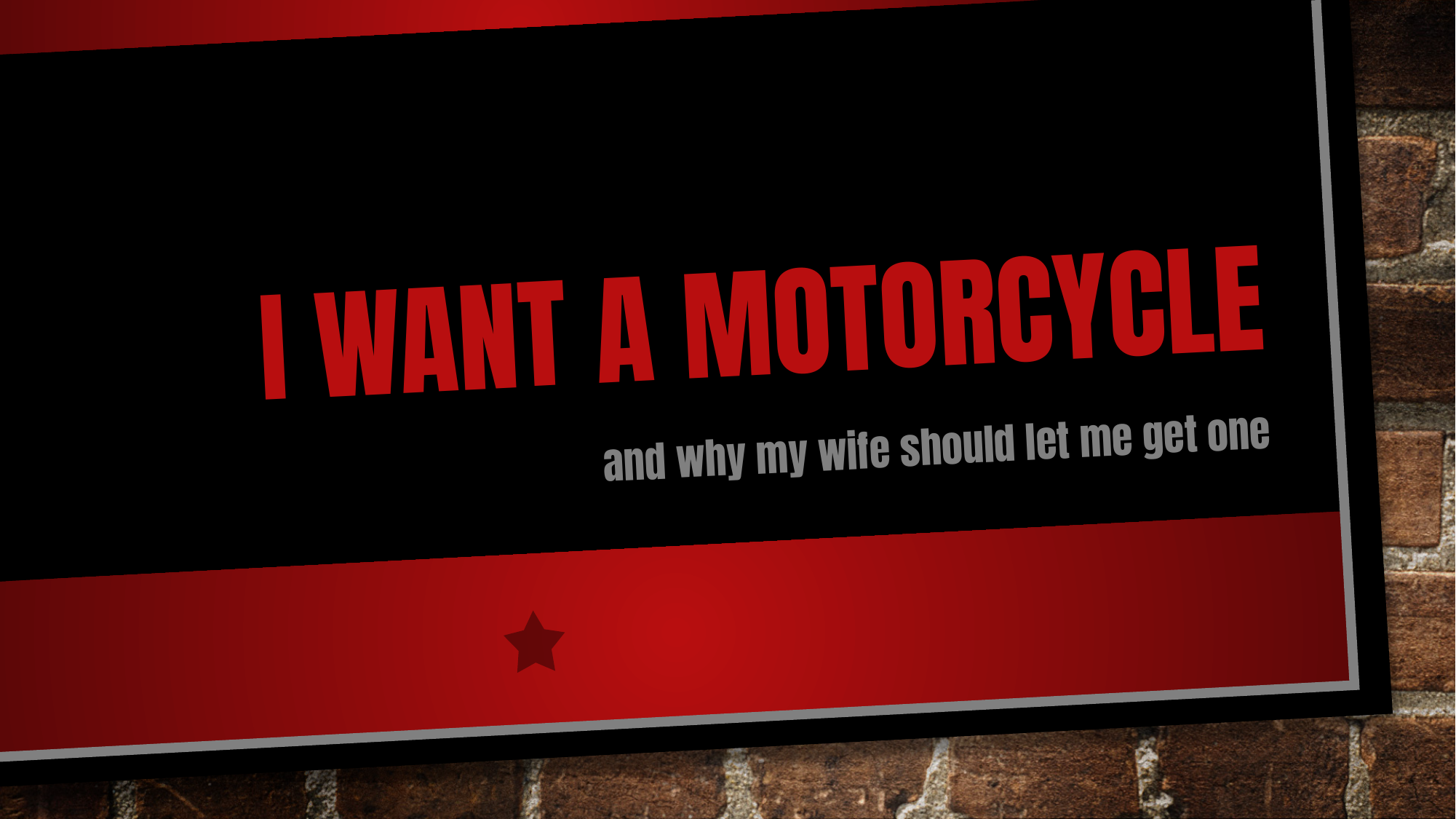

# I want a motorcycle
and why my wife should let me get one